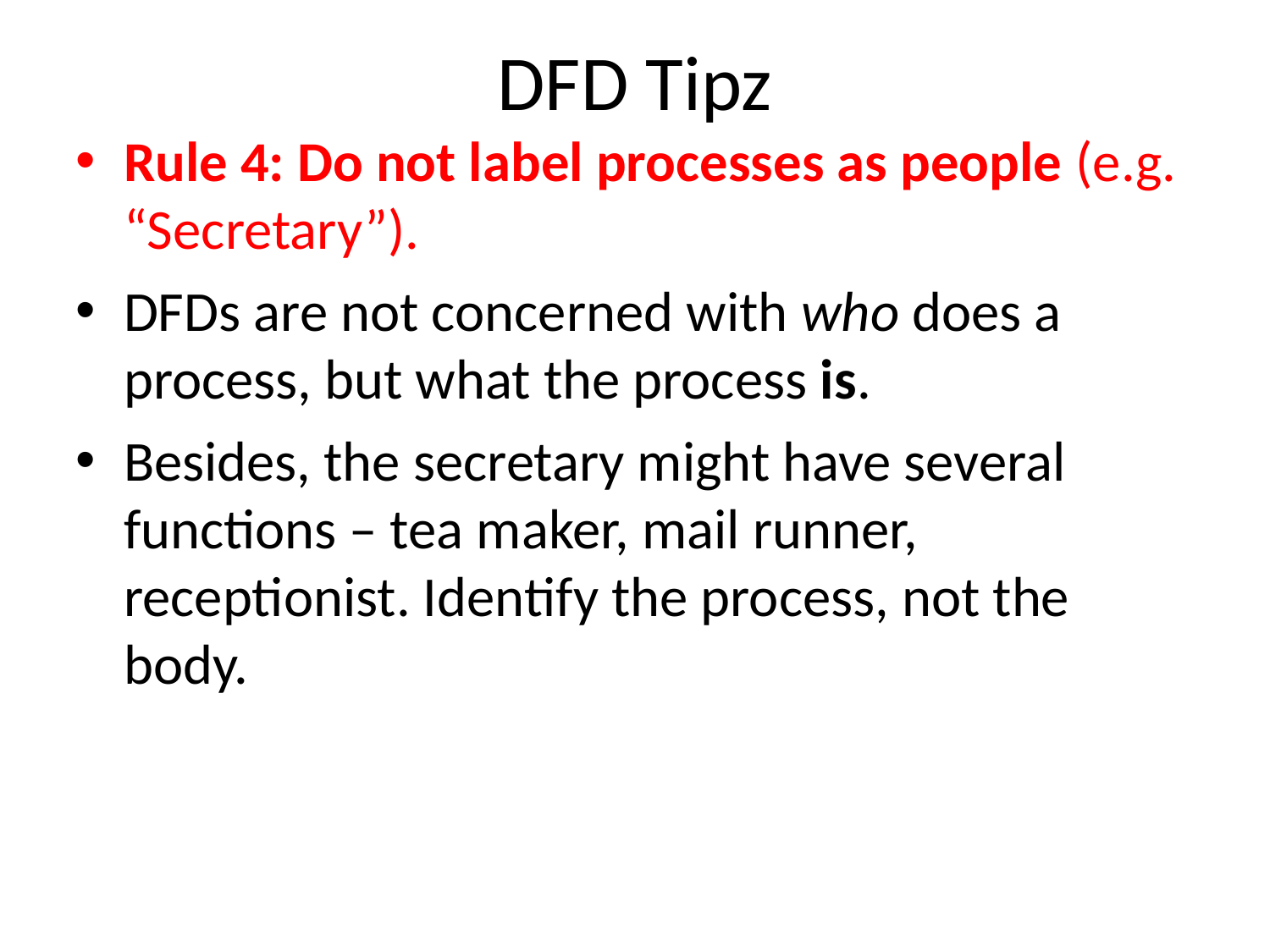

DFD Tipz
Rule 4: Do not label processes as people (e.g. “Secretary”).
DFDs are not concerned with who does a process, but what the process is.
Besides, the secretary might have several functions – tea maker, mail runner, receptionist. Identify the process, not the body.